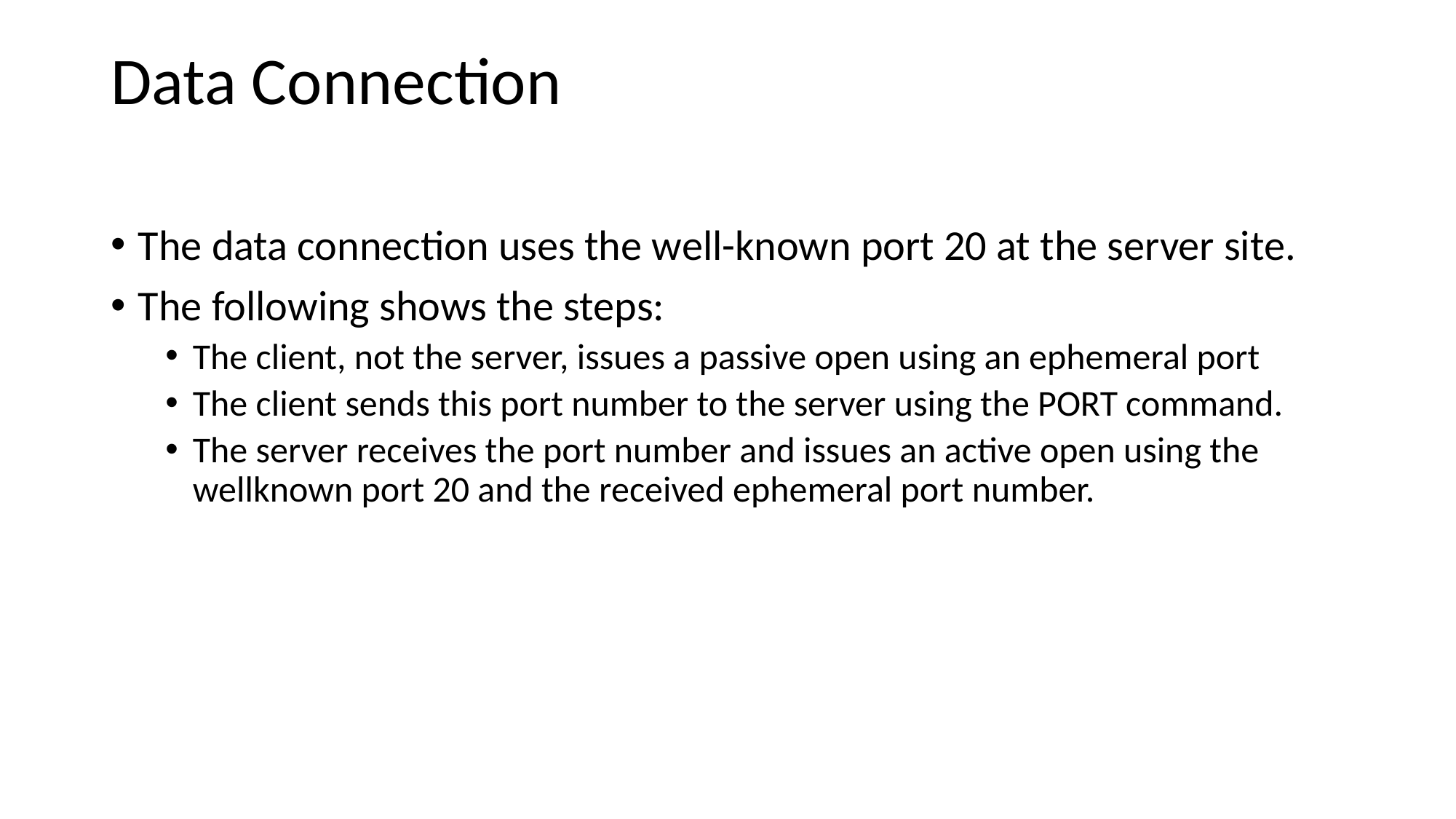

# Data Connection
The data connection uses the well-known port 20 at the server site.
The following shows the steps:
The client, not the server, issues a passive open using an ephemeral port
The client sends this port number to the server using the PORT command.
The server receives the port number and issues an active open using the wellknown port 20 and the received ephemeral port number.